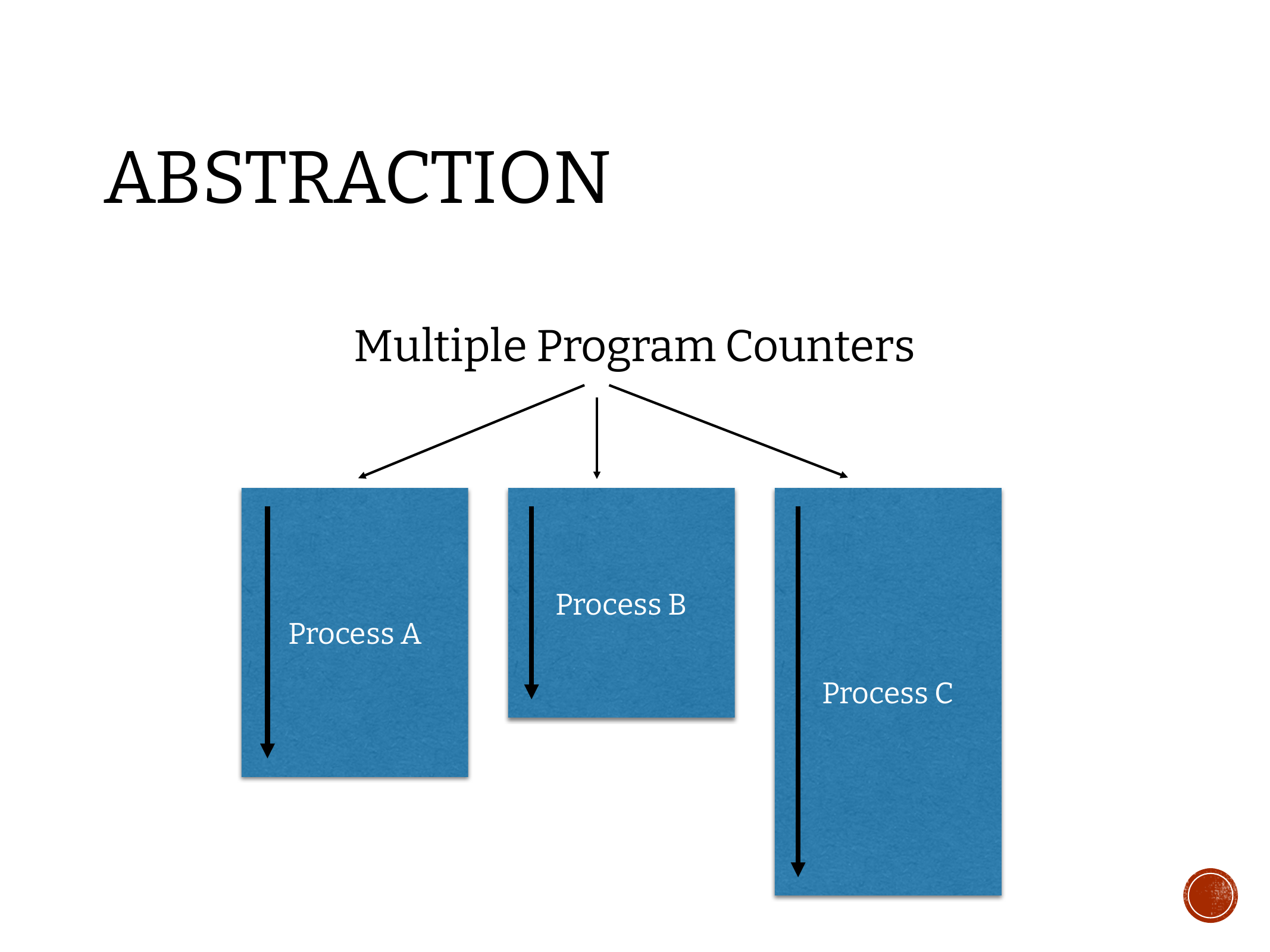

# Abstraction
Multiple Program Counters

Process A
Process B
Process C